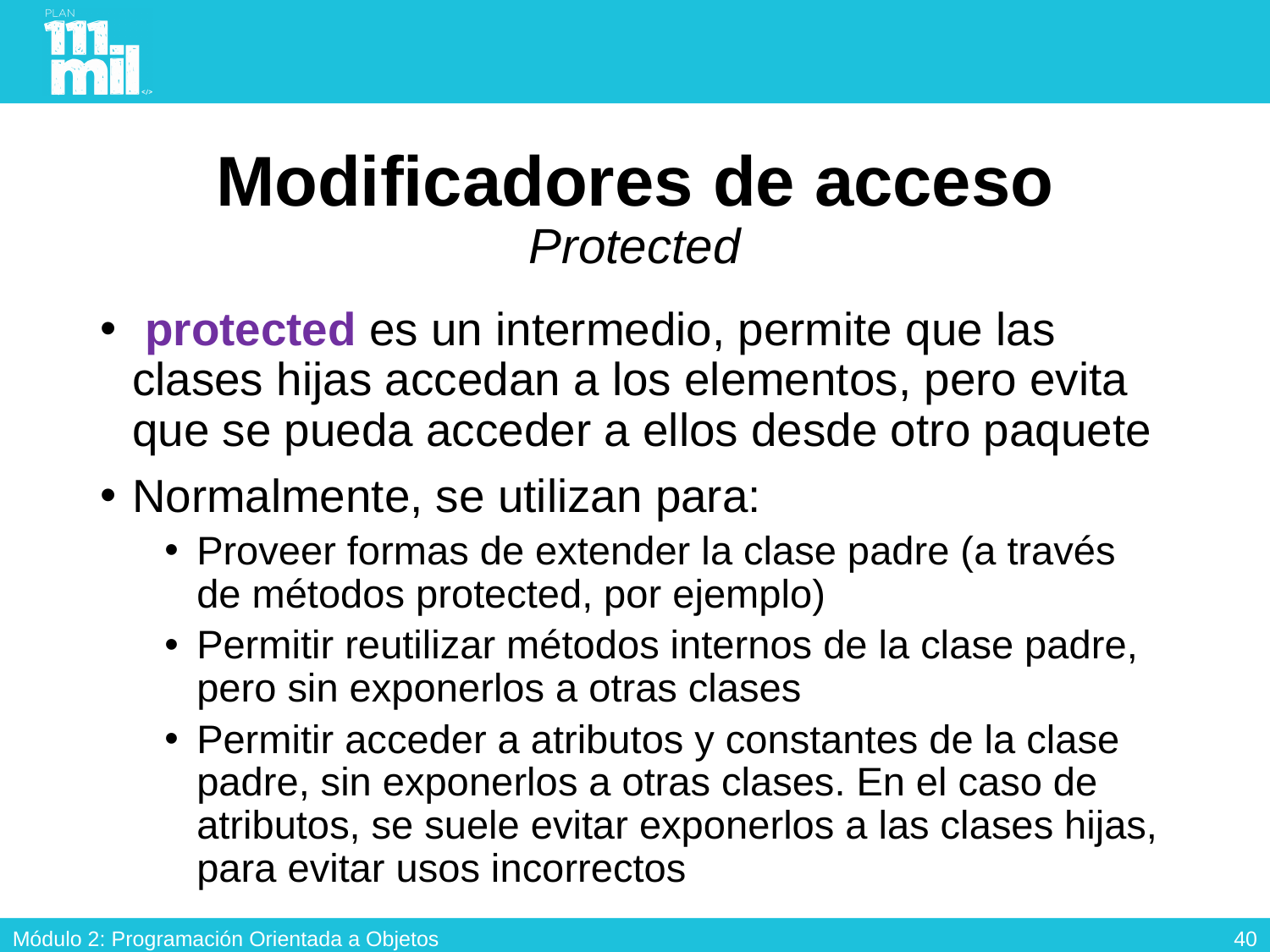

# Modificadores de acceso Protected
 protected es un intermedio, permite que las clases hijas accedan a los elementos, pero evita que se pueda acceder a ellos desde otro paquete
Normalmente, se utilizan para:
Proveer formas de extender la clase padre (a través de métodos protected, por ejemplo)
Permitir reutilizar métodos internos de la clase padre, pero sin exponerlos a otras clases
Permitir acceder a atributos y constantes de la clase padre, sin exponerlos a otras clases. En el caso de atributos, se suele evitar exponerlos a las clases hijas, para evitar usos incorrectos
40
Módulo 2: Programación Orientada a Objetos